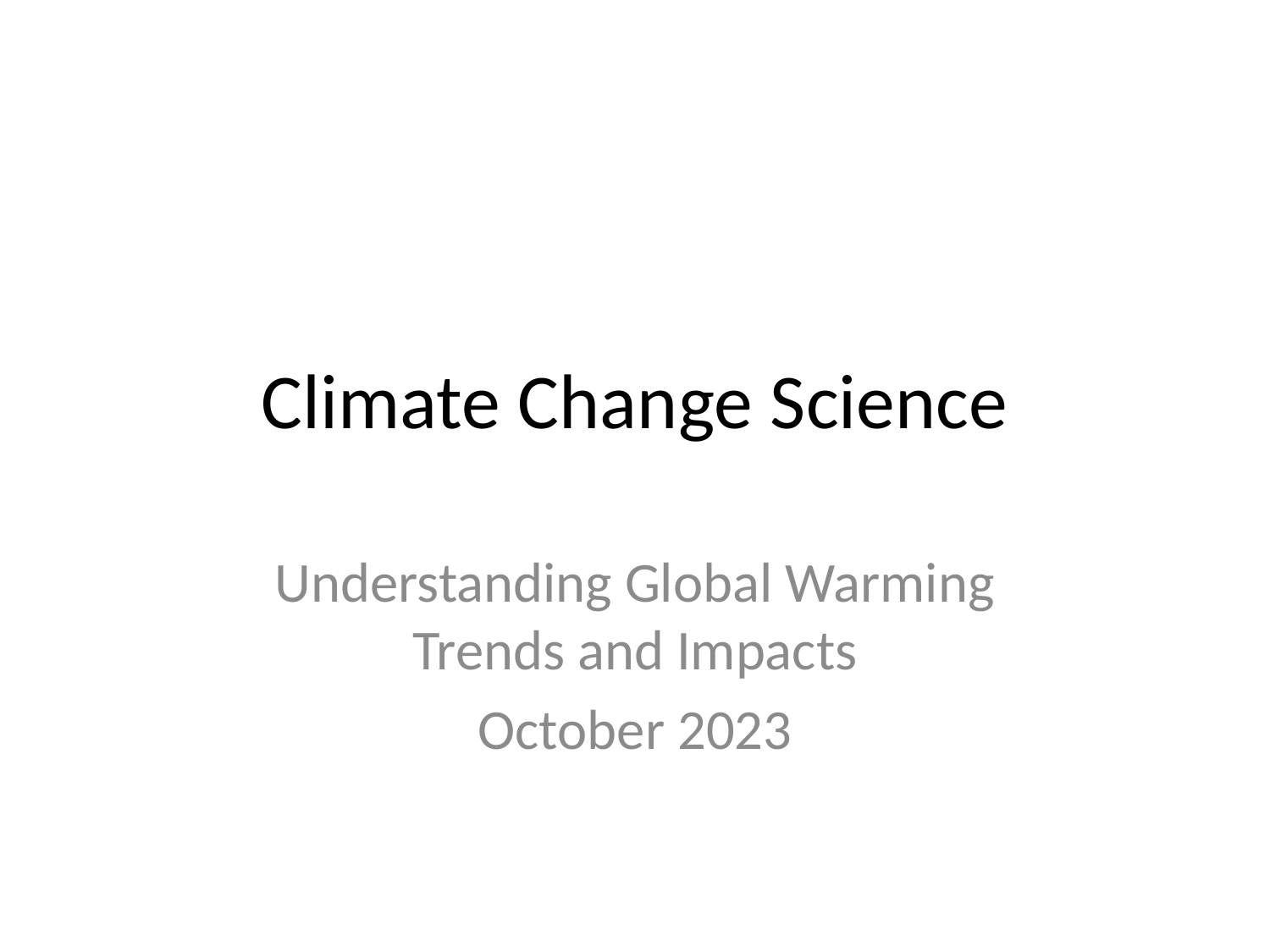

# Climate Change Science
Understanding Global Warming Trends and Impacts
October 2023